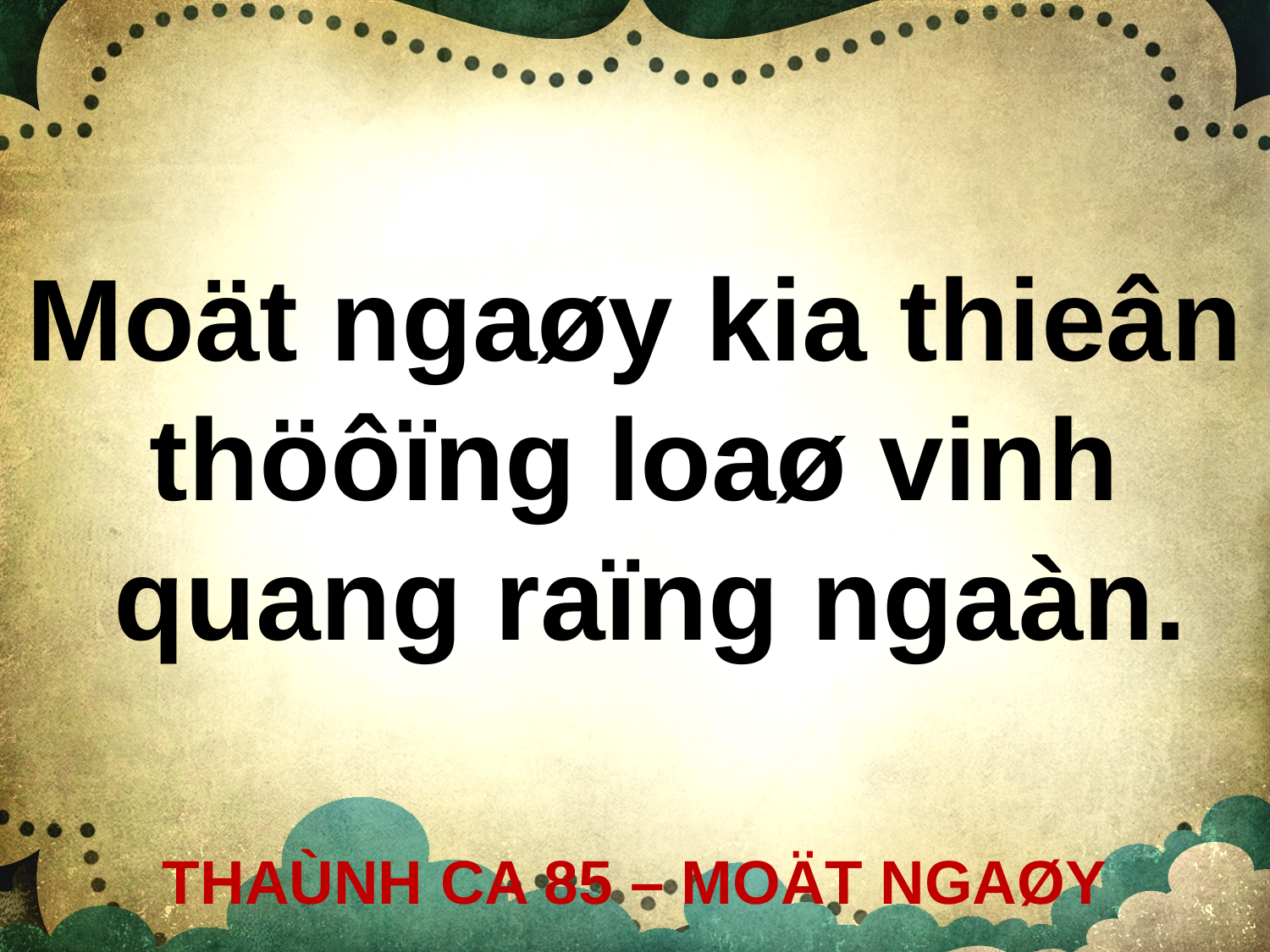

Moät ngaøy kia thieân thöôïng loaø vinh
 quang raïng ngaàn.
THAÙNH CA 85 – MOÄT NGAØY